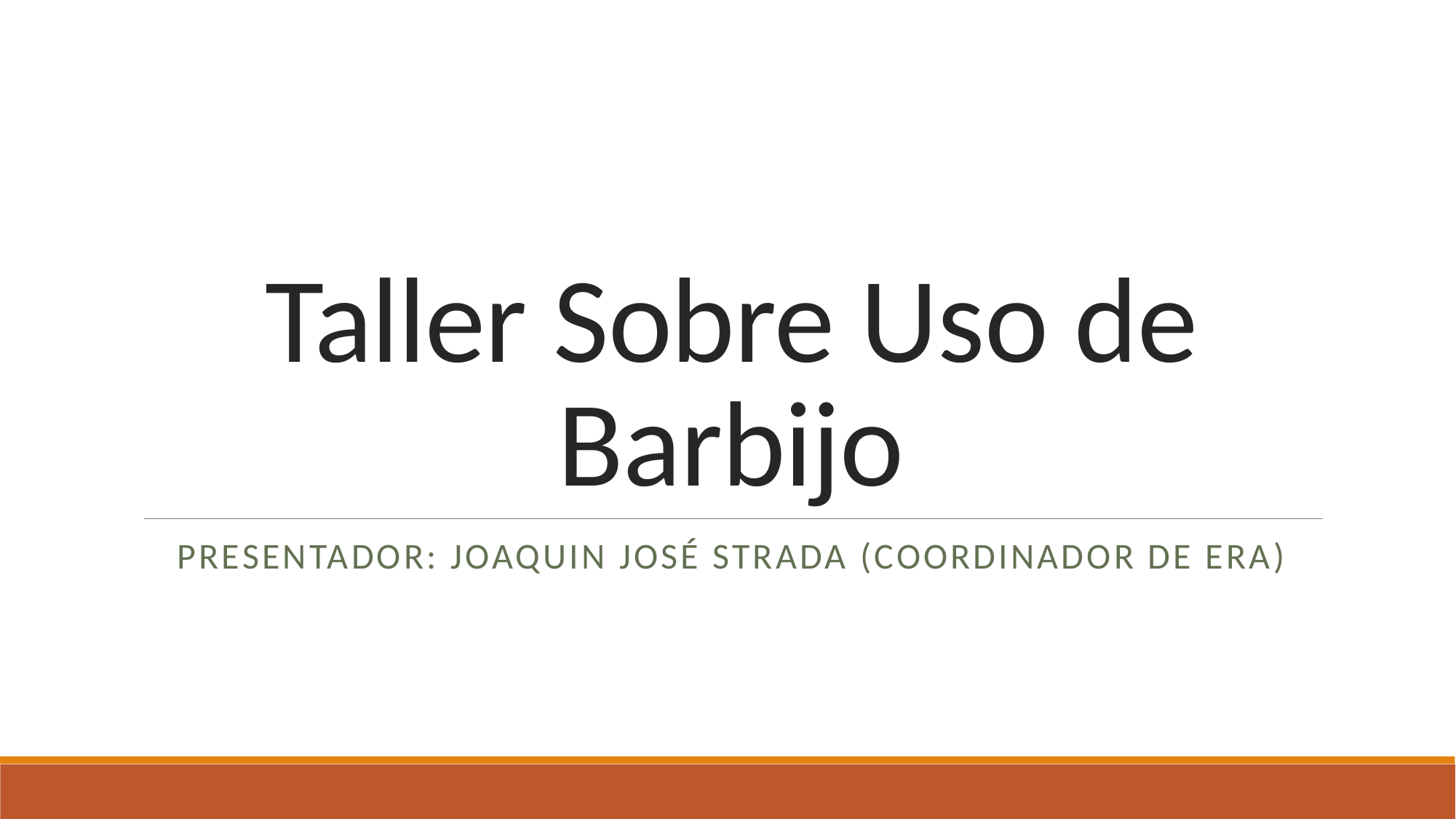

# Taller Sobre Uso de Barbijo
Presentador: Joaquin José Strada (coordinador de era)